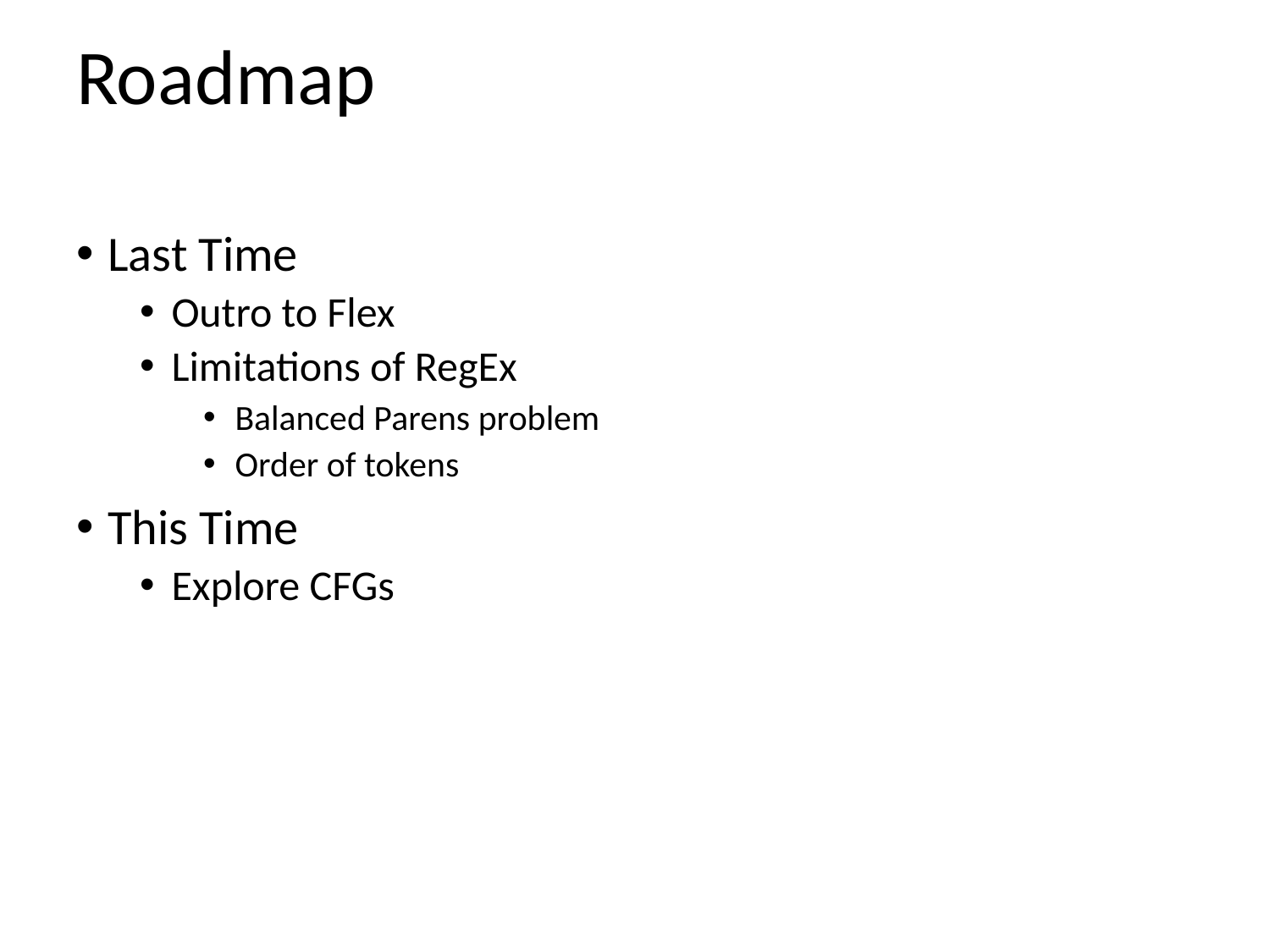

# Roadmap
Last Time
Outro to Flex
Limitations of RegEx
Balanced Parens problem
Order of tokens
This Time
Explore CFGs